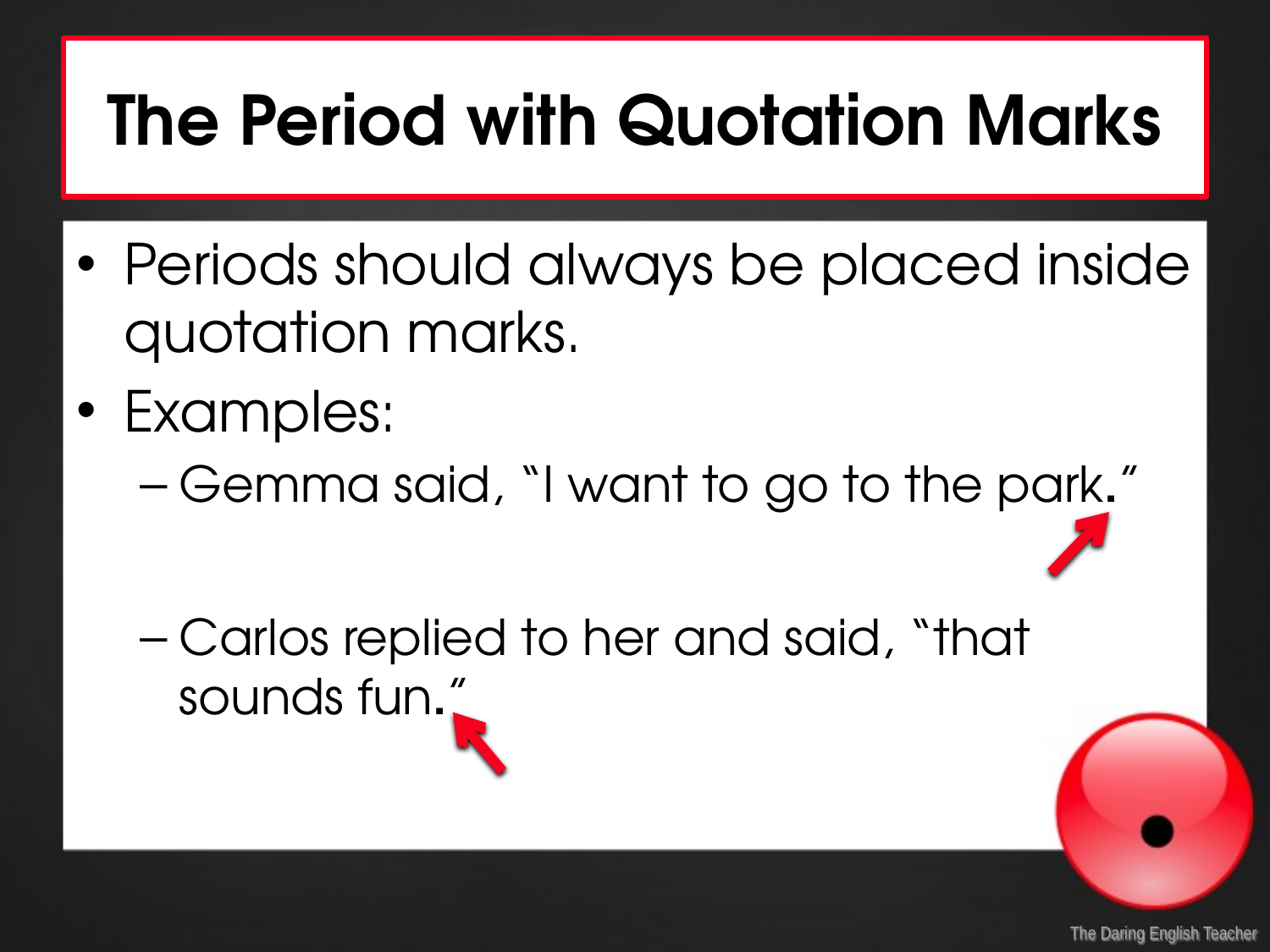

# The Period with Quotation Marks
Periods should always be placed inside quotation marks.
Examples:
Gemma said, “I want to go to the park.”

Carlos replied to her and said, “that sounds fun.”